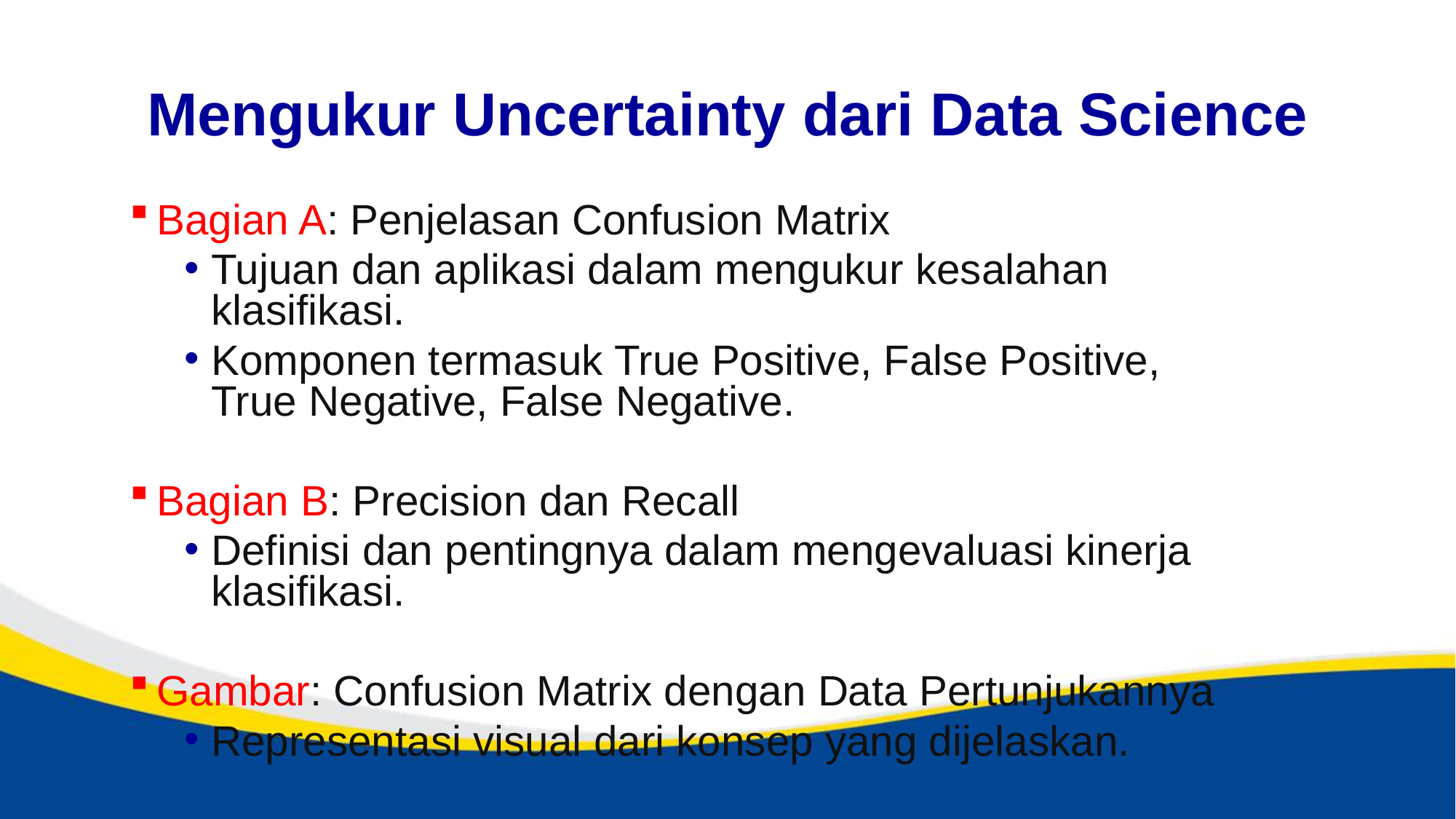

# Mengukur Uncertainty dari Data Science
Bagian A: Penjelasan Confusion Matrix
Tujuan dan aplikasi dalam mengukur kesalahan klasifikasi.
Komponen termasuk True Positive, False Positive, True Negative, False Negative.

Bagian B: Precision dan Recall
Definisi dan pentingnya dalam mengevaluasi kinerja klasifikasi.

Gambar: Confusion Matrix dengan Data Pertunjukannya
Representasi visual dari konsep yang dijelaskan.